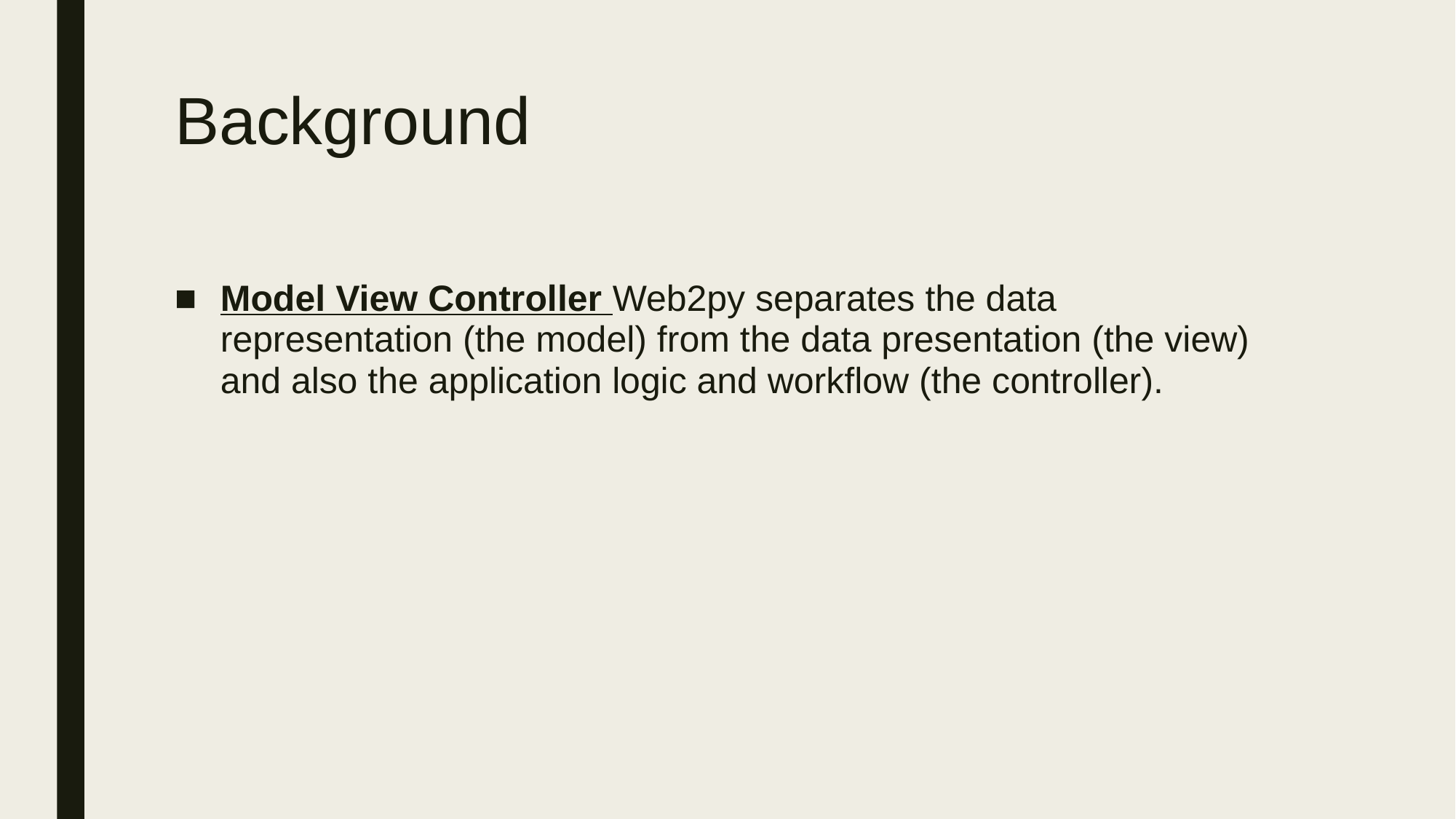

# Background
Model View Controller Web2py separates the data representation (the model) from the data presentation (the view) and also the application logic and workflow (the controller).